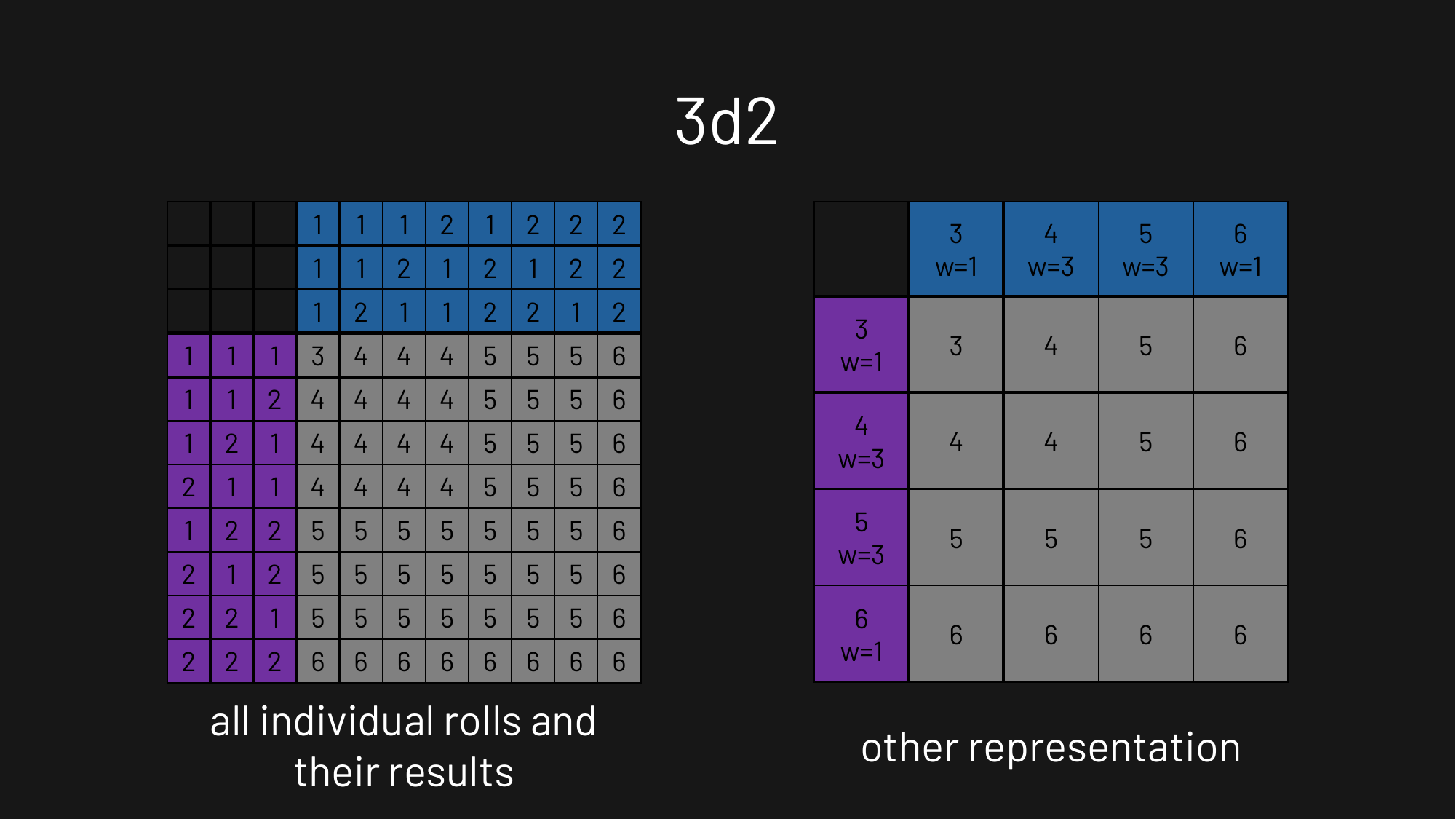

# 3d2
|  |  |  | 1 | 1 | 1 | 2 | 1 | 2 | 2 | 2 |
| --- | --- | --- | --- | --- | --- | --- | --- | --- | --- | --- |
|  |  |  | 1 | 1 | 2 | 1 | 2 | 1 | 2 | 2 |
|  |  |  | 1 | 2 | 1 | 1 | 2 | 2 | 1 | 2 |
| 1 | 1 | 1 | 3 | 4 | 4 | 4 | 5 | 5 | 5 | 6 |
| 1 | 1 | 2 | 4 | 4 | 4 | 4 | 5 | 5 | 5 | 6 |
| 1 | 2 | 1 | 4 | 4 | 4 | 4 | 5 | 5 | 5 | 6 |
| 2 | 1 | 1 | 4 | 4 | 4 | 4 | 5 | 5 | 5 | 6 |
| 1 | 2 | 2 | 5 | 5 | 5 | 5 | 5 | 5 | 5 | 6 |
| 2 | 1 | 2 | 5 | 5 | 5 | 5 | 5 | 5 | 5 | 6 |
| 2 | 2 | 1 | 5 | 5 | 5 | 5 | 5 | 5 | 5 | 6 |
| 2 | 2 | 2 | 6 | 6 | 6 | 6 | 6 | 6 | 6 | 6 |
|  | 3 w=1 | 4 w=3 | 5 w=3 | 6 w=1 |
| --- | --- | --- | --- | --- |
| 3 w=1 | 3 | 4 | 5 | 6 |
| 4 w=3 | 4 | 4 | 5 | 6 |
| 5 w=3 | 5 | 5 | 5 | 6 |
| 6 w=1 | 6 | 6 | 6 | 6 |
all individual rolls and their results
other representation